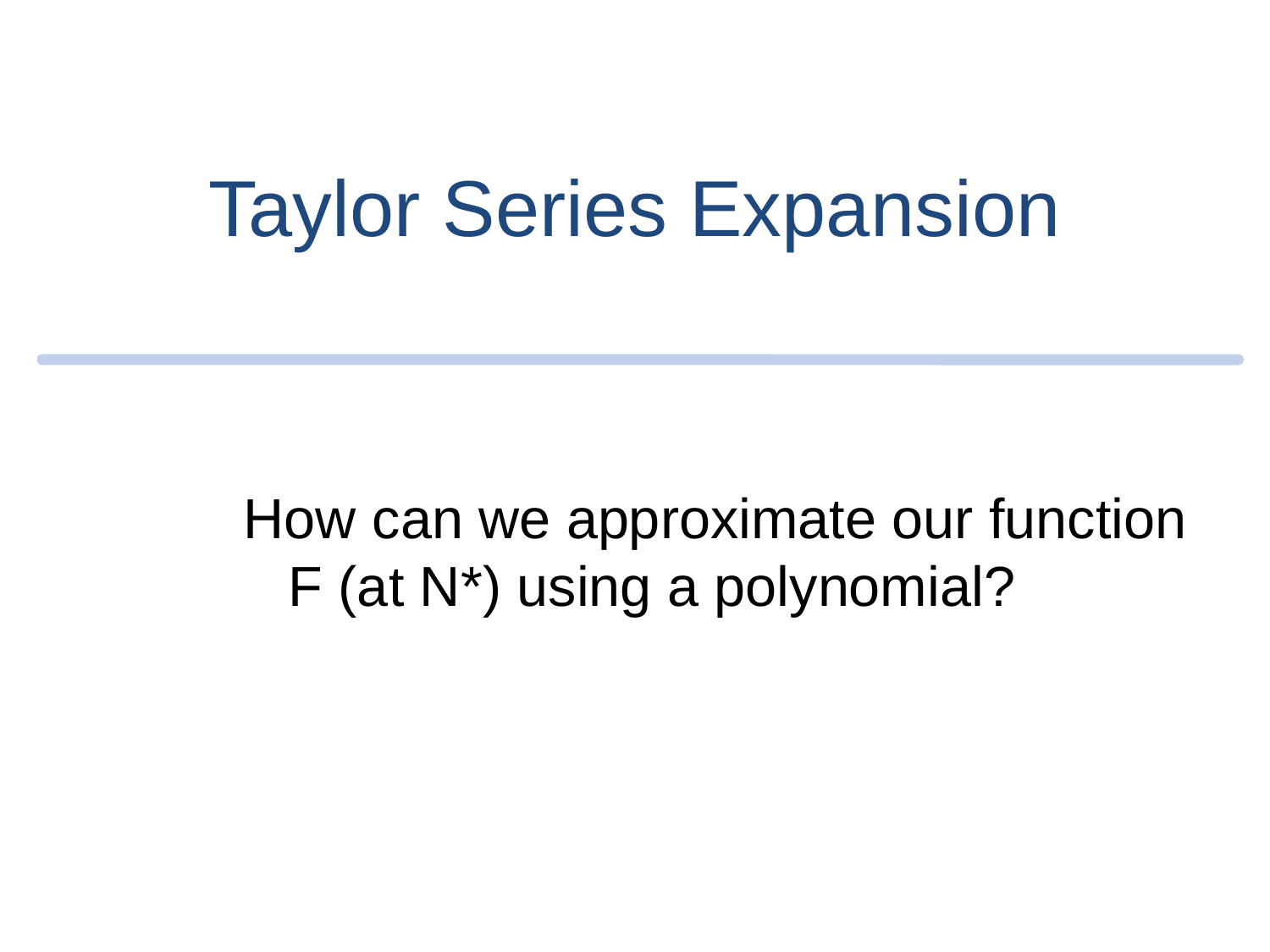

Taylor Series Expansion

	How can we approximate our function F (at N*) using a polynomial?